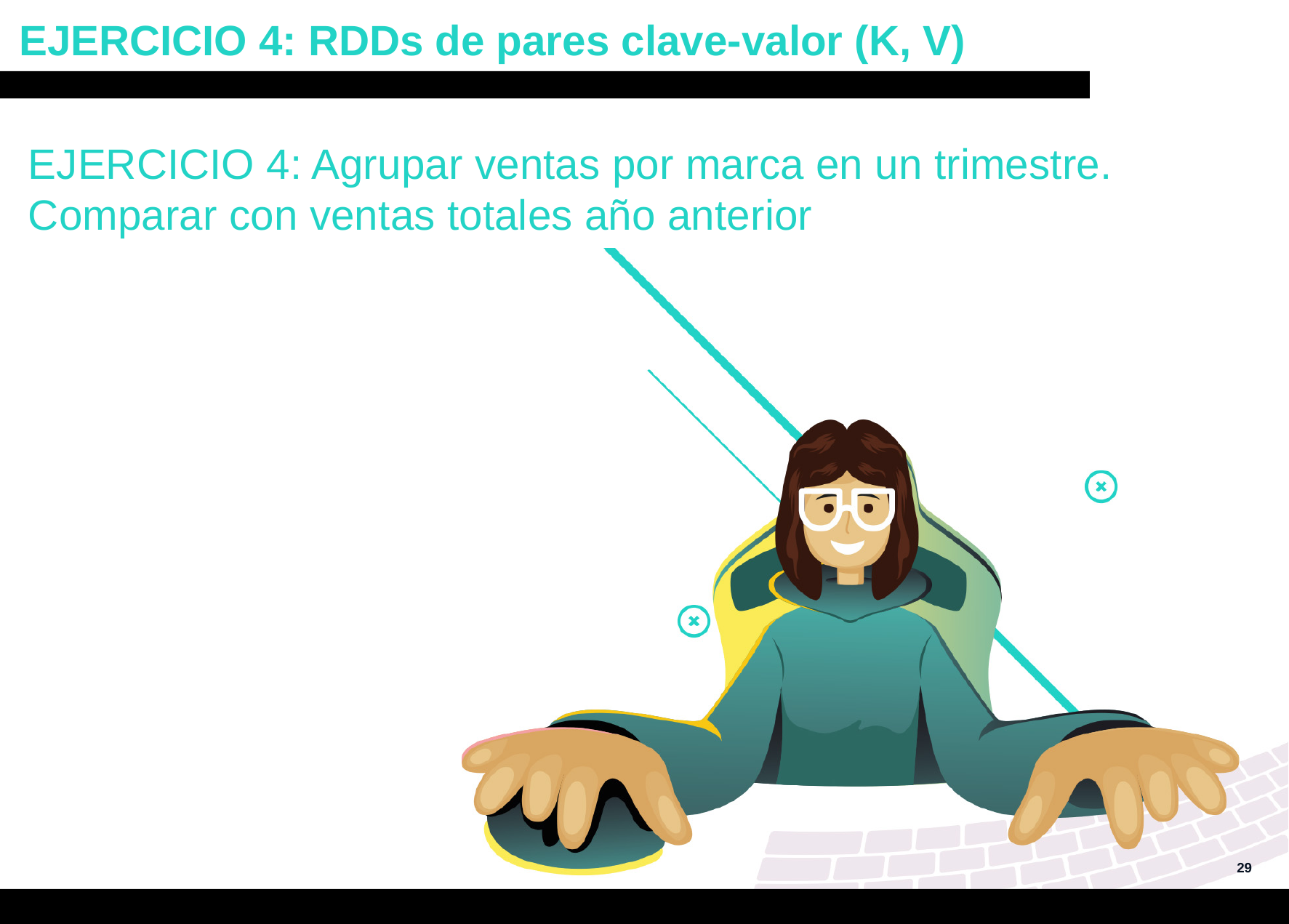

EJERCICIO 4: RDDs de pares clave-valor (K, V)

EJERCICIO 4: Agrupar ventas por marca en un trimestre. Comparar con ventas totales año anterior